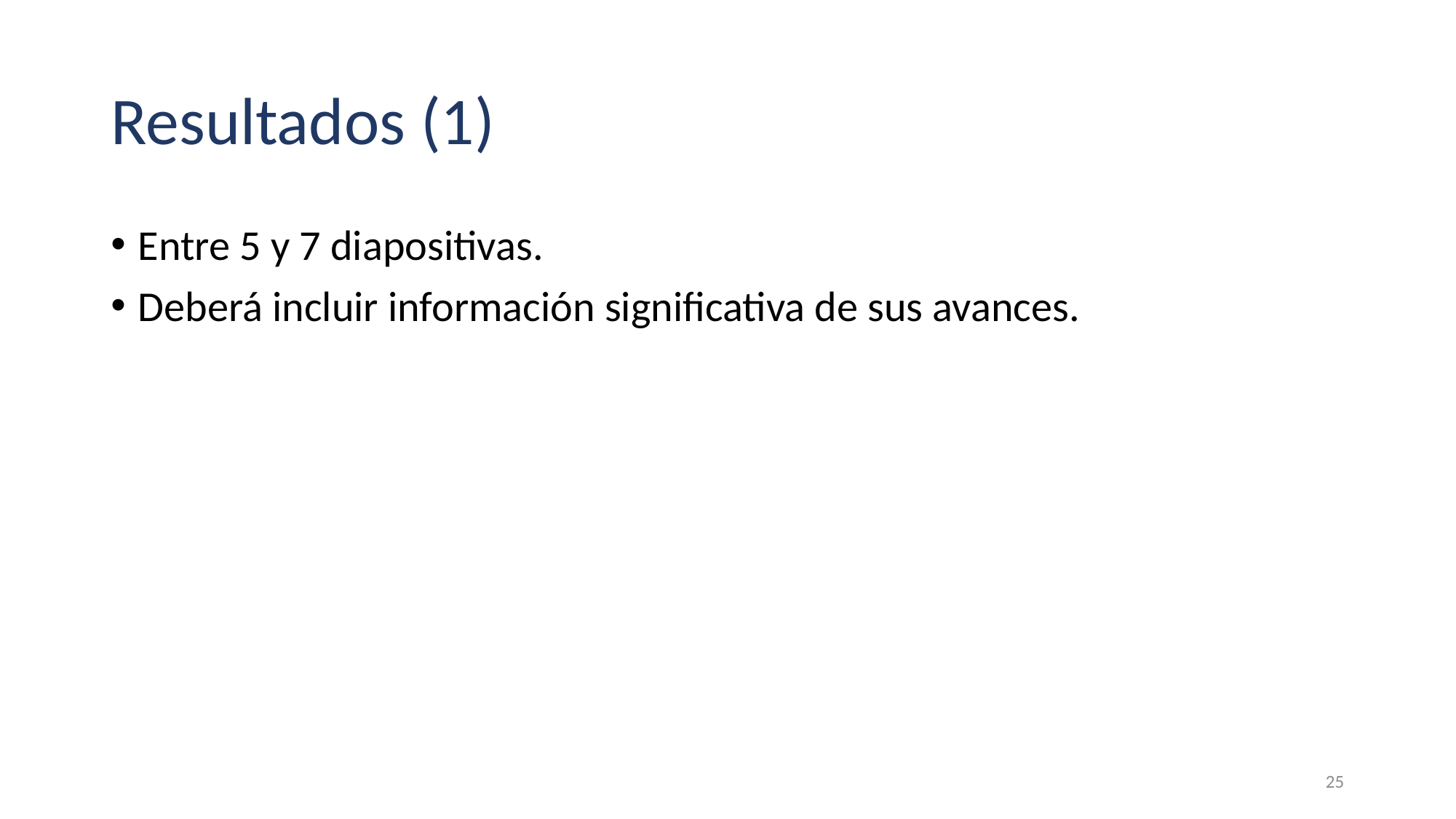

# Resultados (1)
Entre 5 y 7 diapositivas.
Deberá incluir información significativa de sus avances.
25